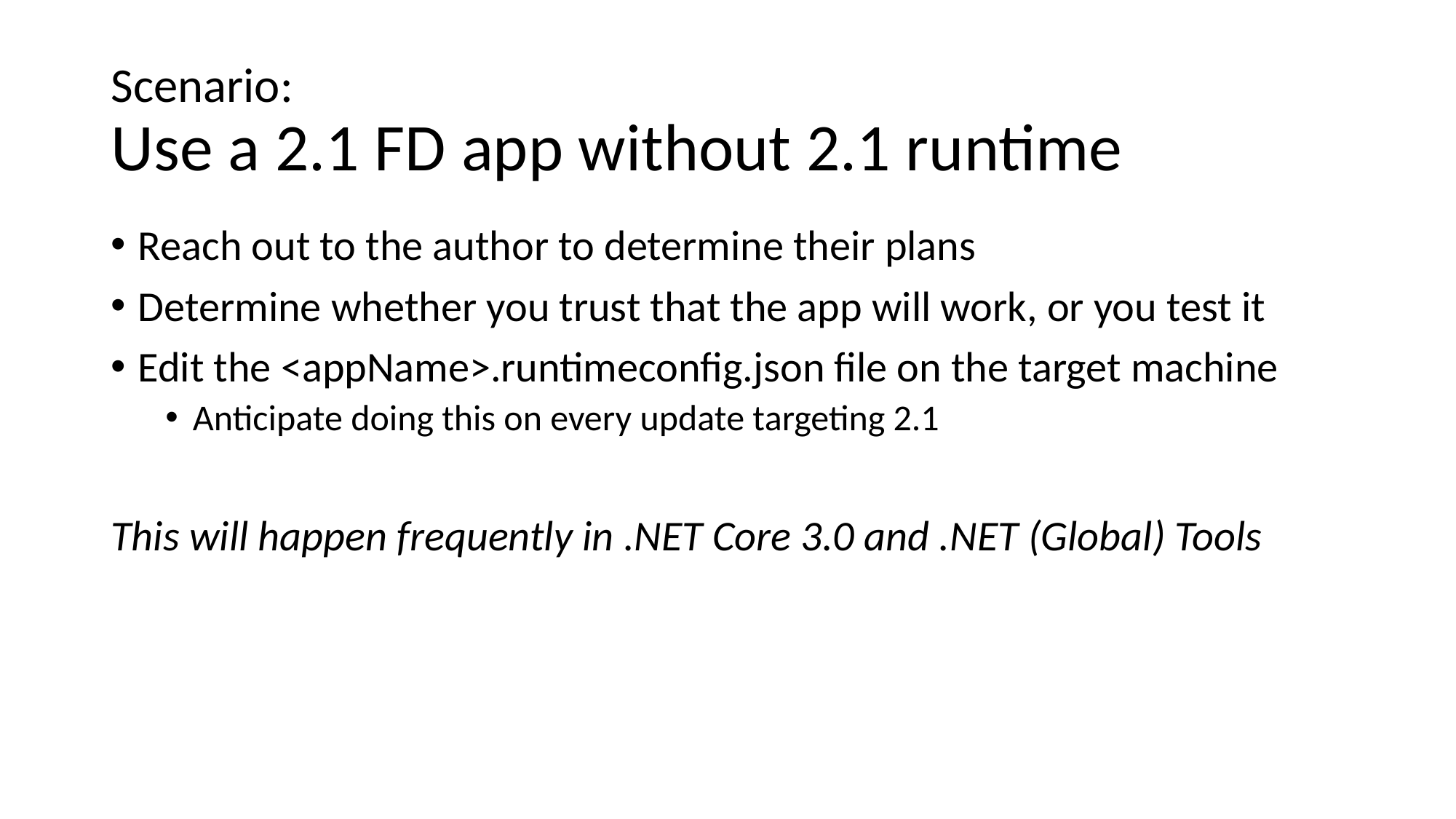

# Scenario: Use a 2.1 FD app without 2.1 runtime
Reach out to the author to determine their plans
Determine whether you trust that the app will work, or you test it
Edit the <appName>.runtimeconfig.json file on the target machine
Anticipate doing this on every update targeting 2.1

This will happen frequently in .NET Core 3.0 and .NET (Global) Tools